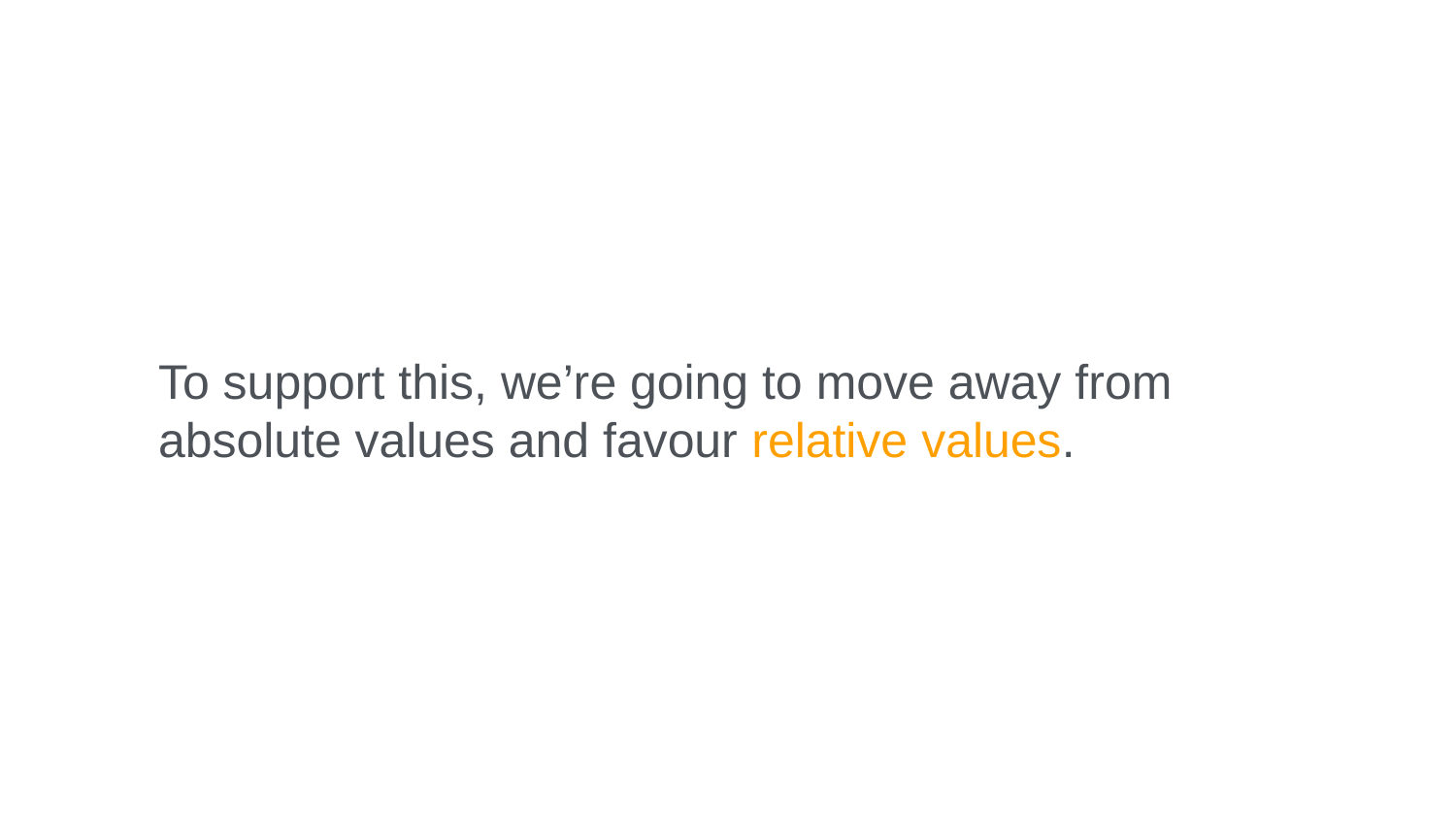

To support this, we’re going to move away from absolute values and favour relative values.